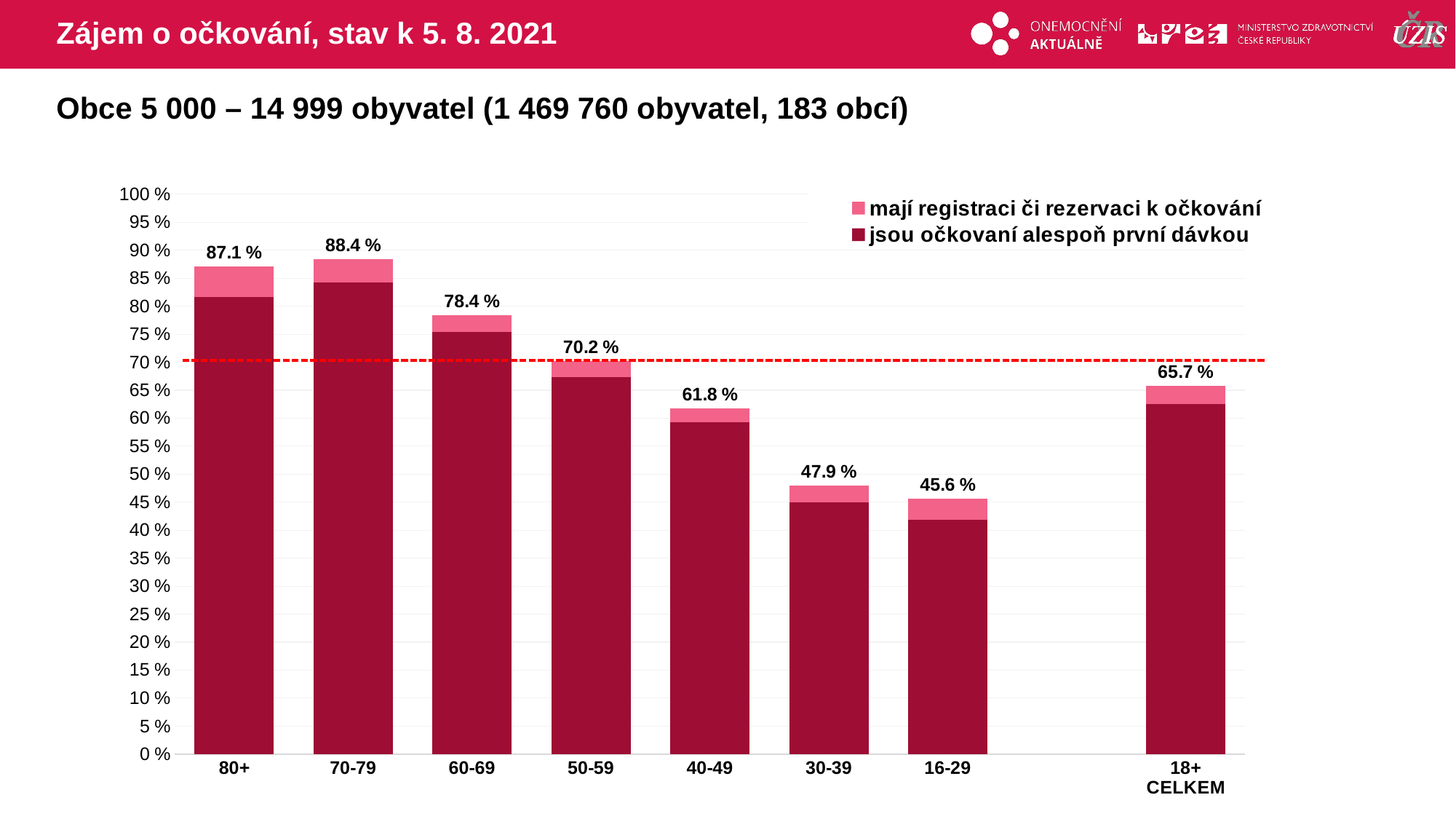

# Zájem o očkování, stav k 5. 8. 2021
Obce 5 000 – 14 999 obyvatel (1 469 760 obyvatel, 183 obcí)

### Chart

| Category | mají registraci či rezervaci k očkování | jsou očkovaní alespoň první dávkou |
|---|---|---|
| 80+ | 87.12963 | 81.7014173 |
| 70-79 | 88.35099 | 84.2885915 |
| 60-69 | 78.42638 | 75.4206888 |
| 50-59 | 70.19507 | 67.3862515 |
| 40-49 | 61.75601 | 59.2329528 |
| 30-39 | 47.91202 | 44.9846887 |
| 16-29 | 45.59633 | 41.8855017 |
|  | None | None |
| 18+ CELKEM | 65.71995 | 62.5288169 |